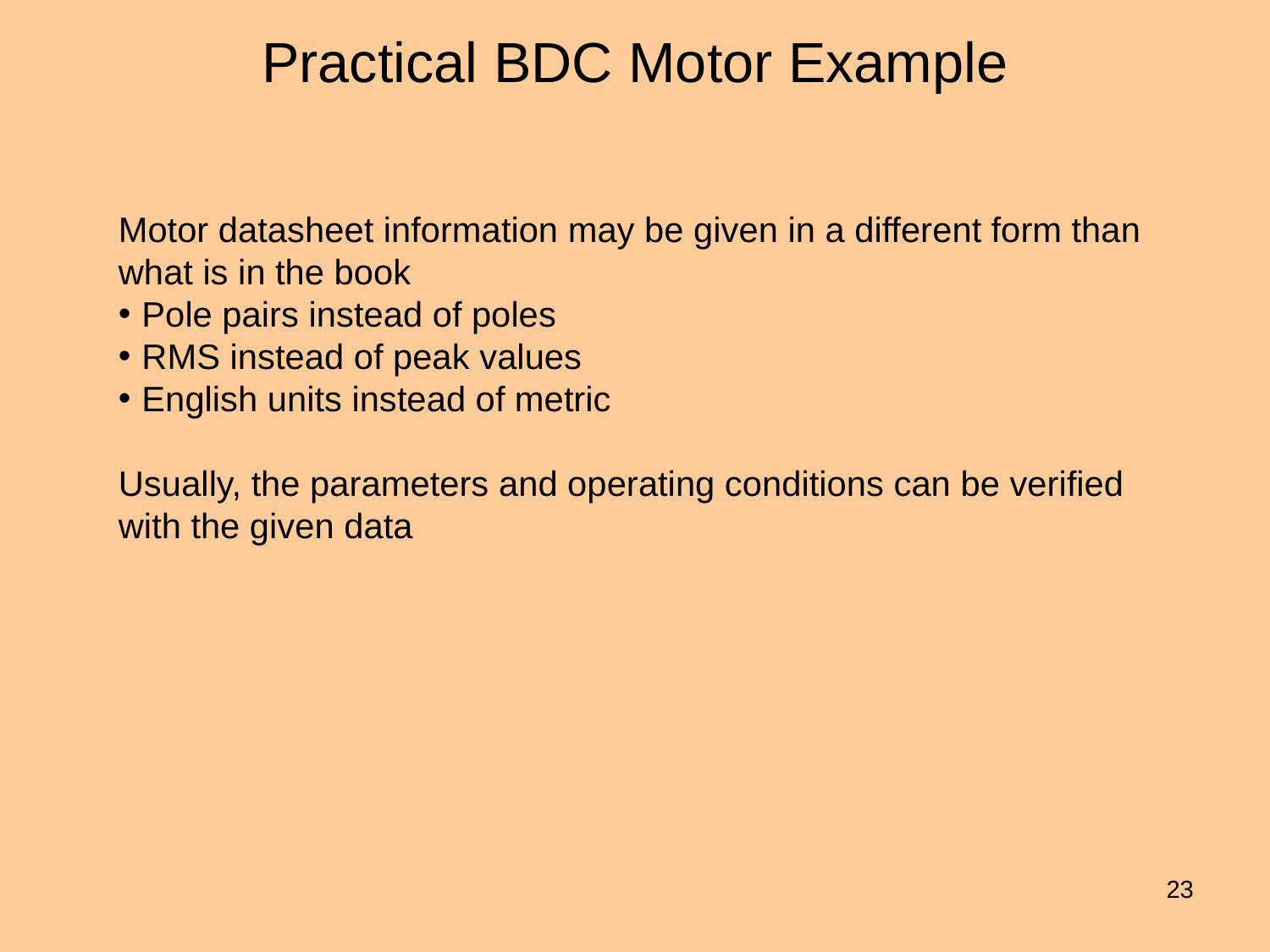

Practical BDC Motor Example
Motor datasheet information may be given in a different form than what is in the book
Pole pairs instead of poles
RMS instead of peak values
English units instead of metric

Usually, the parameters and operating conditions can be verified with the given data
23